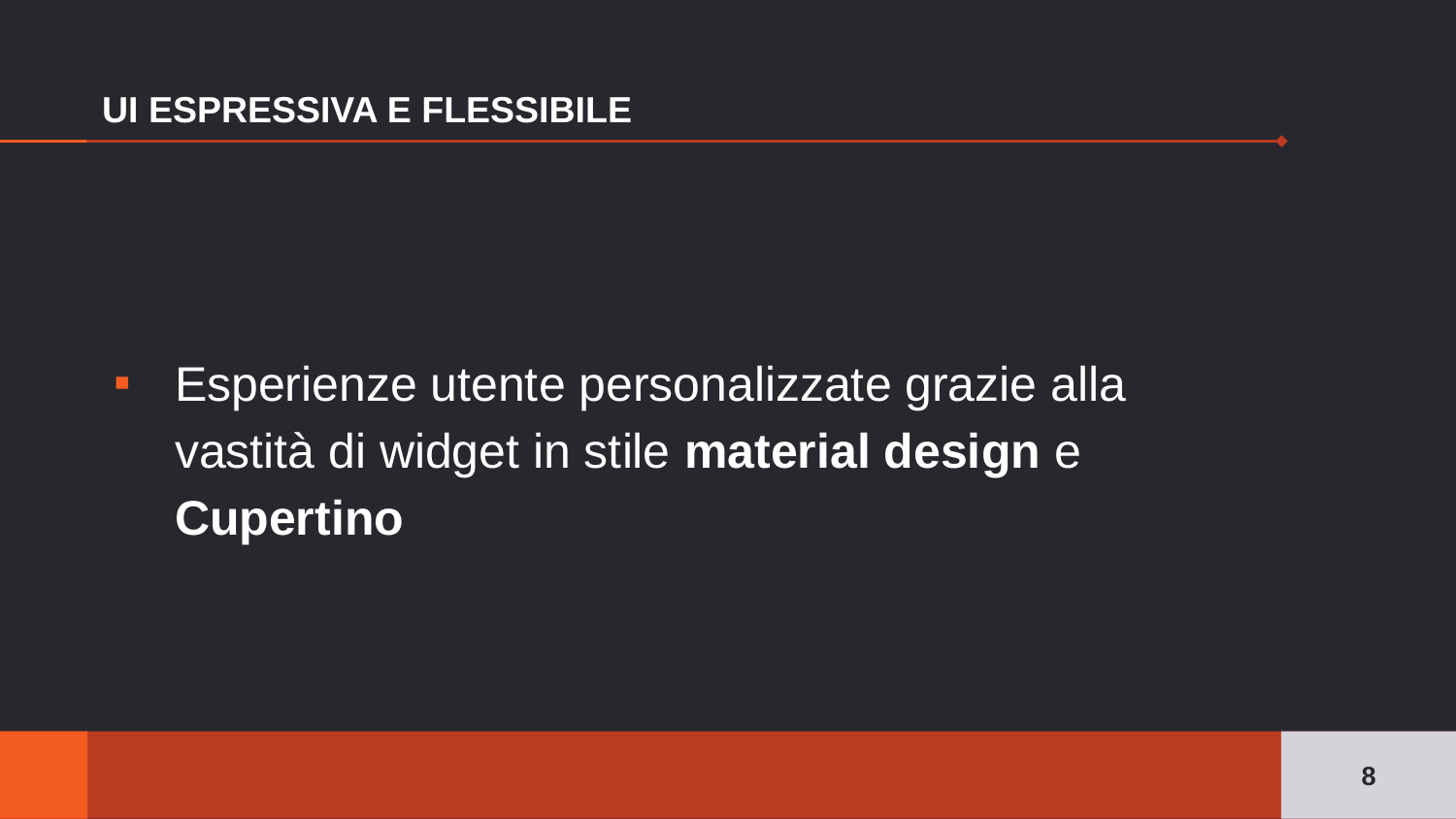

# UI ESPRESSIVA E FLESSIBILE

Esperienze utente personalizzate grazie alla vastità di widget in stile material design e Cupertino
8